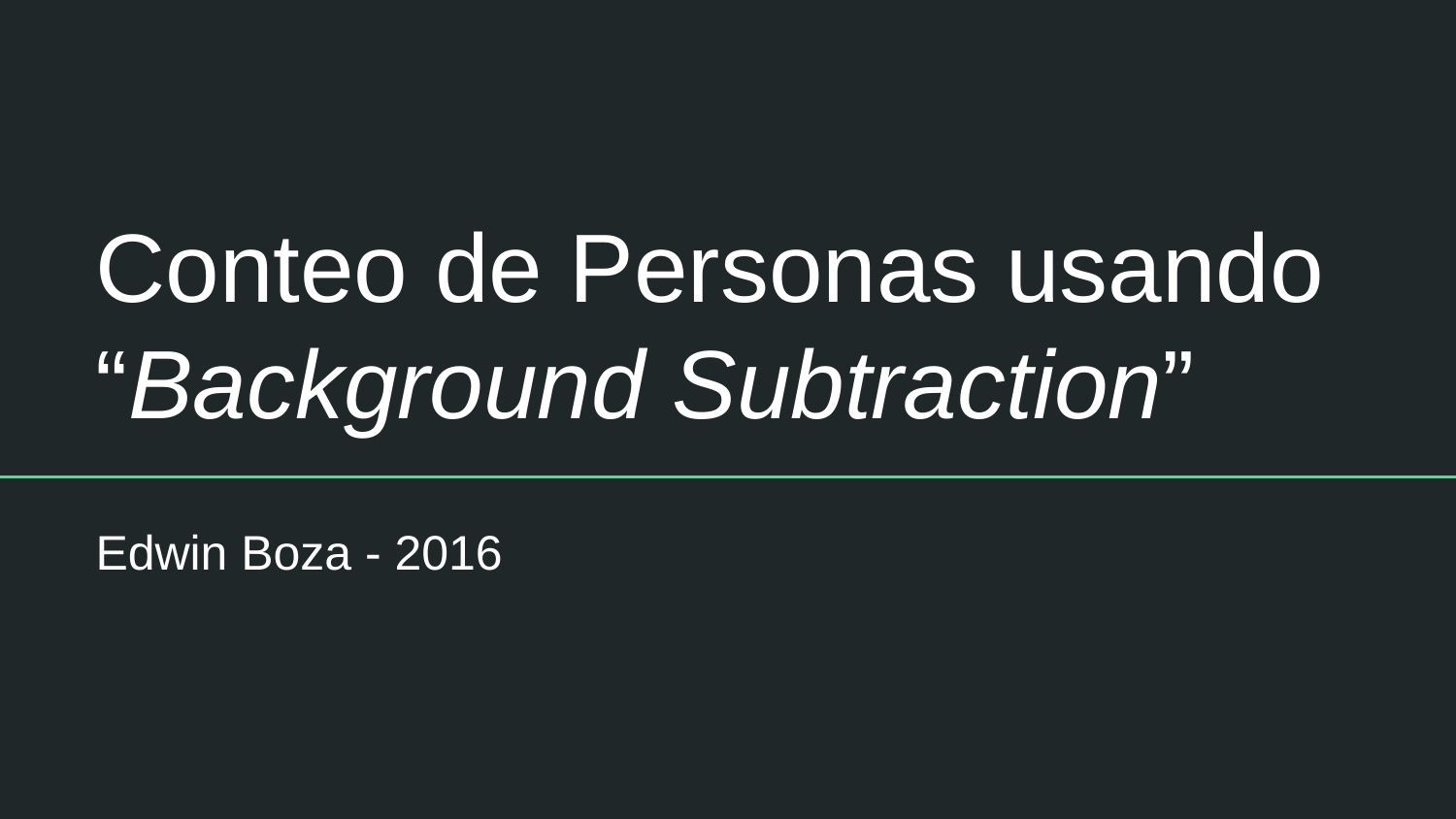

# Conteo de Personas usando “Background Subtraction”
Edwin Boza - 2016